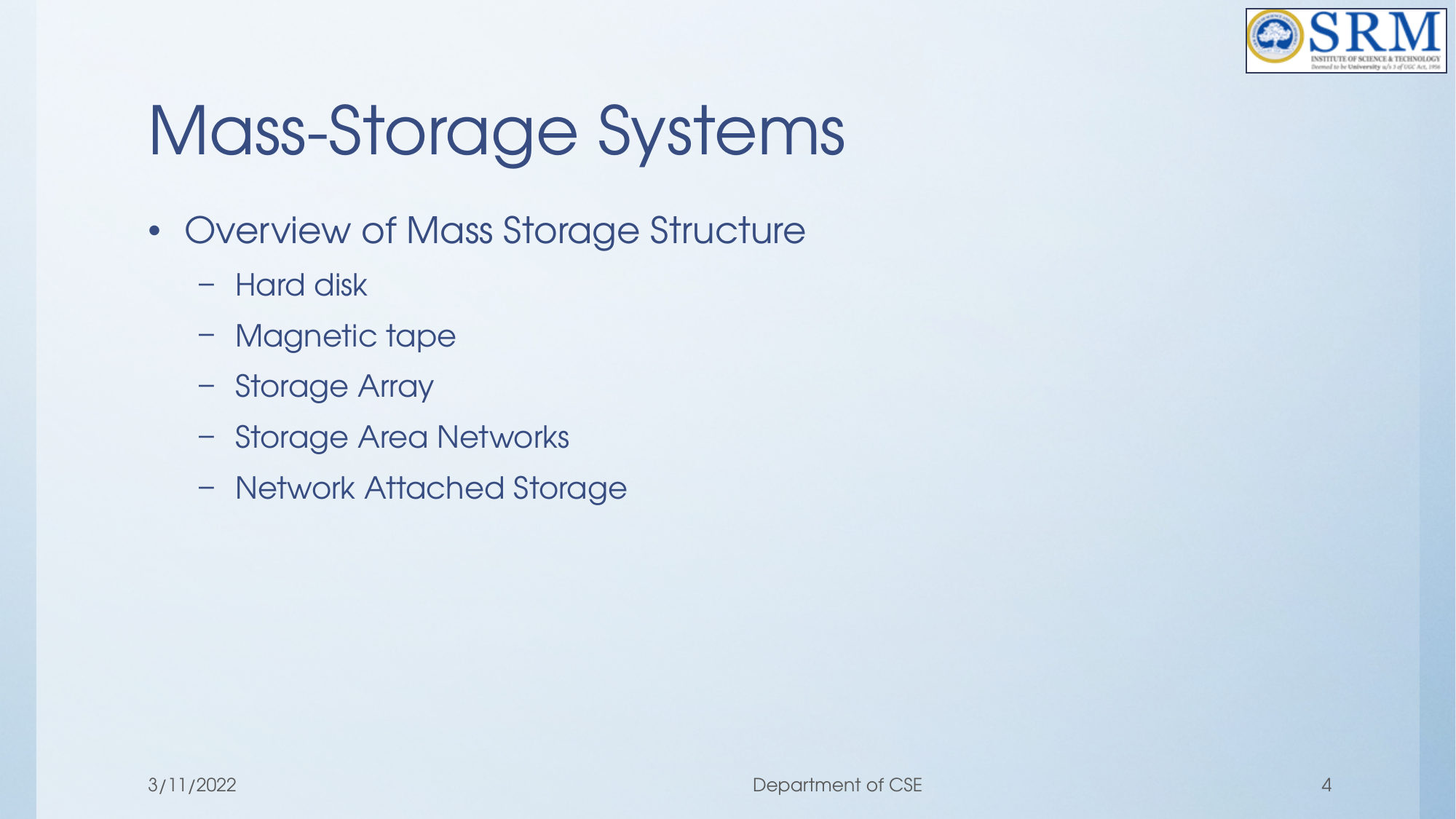

# Mass-Storage Systems
Overview of Mass Storage Structure
Hard disk
Magnetic tape
Storage Array
Storage Area Networks
Network Attached Storage

3/11/2022
Department of CSE
4